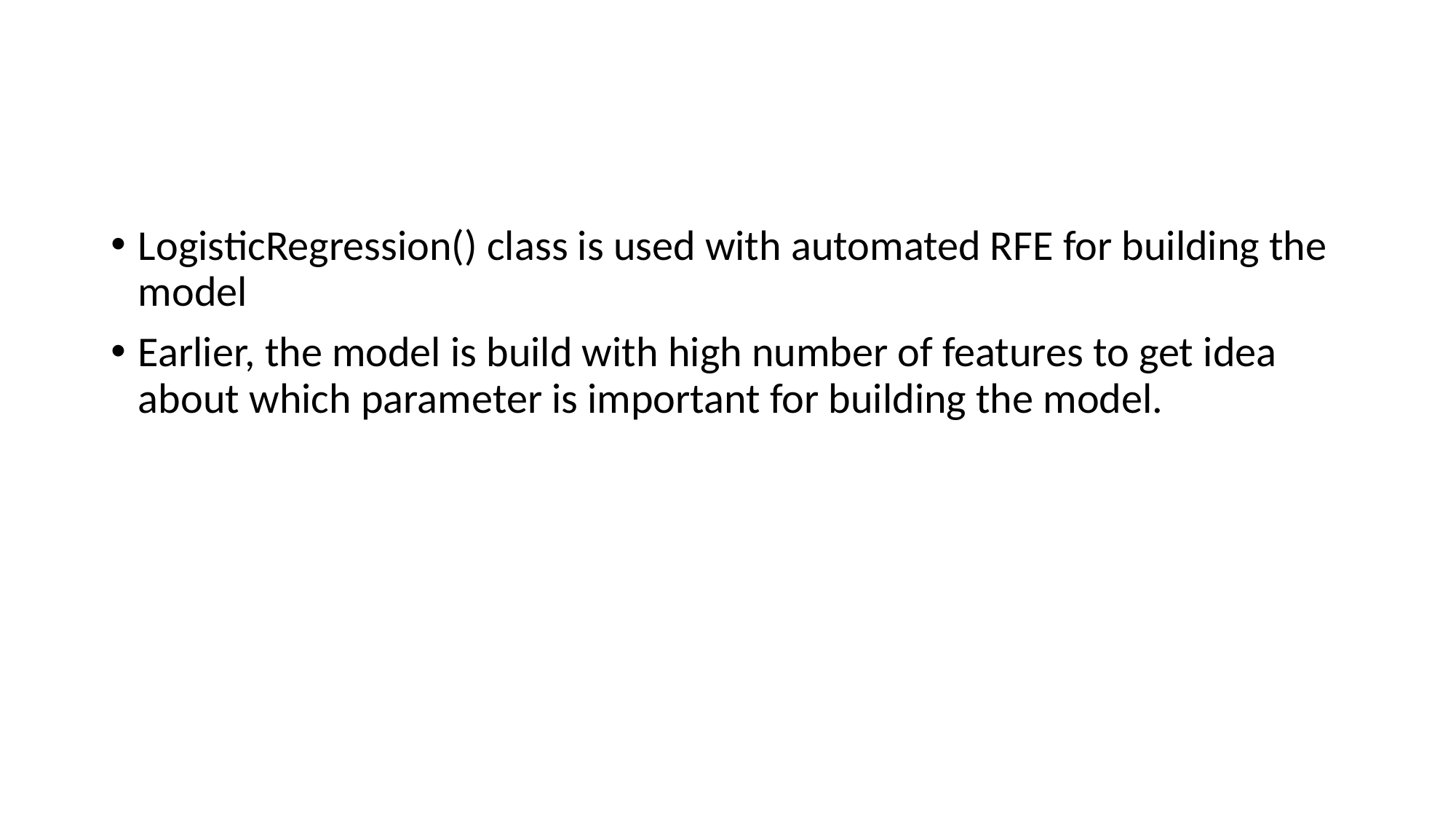

#
LogisticRegression() class is used with automated RFE for building the model
Earlier, the model is build with high number of features to get idea about which parameter is important for building the model.